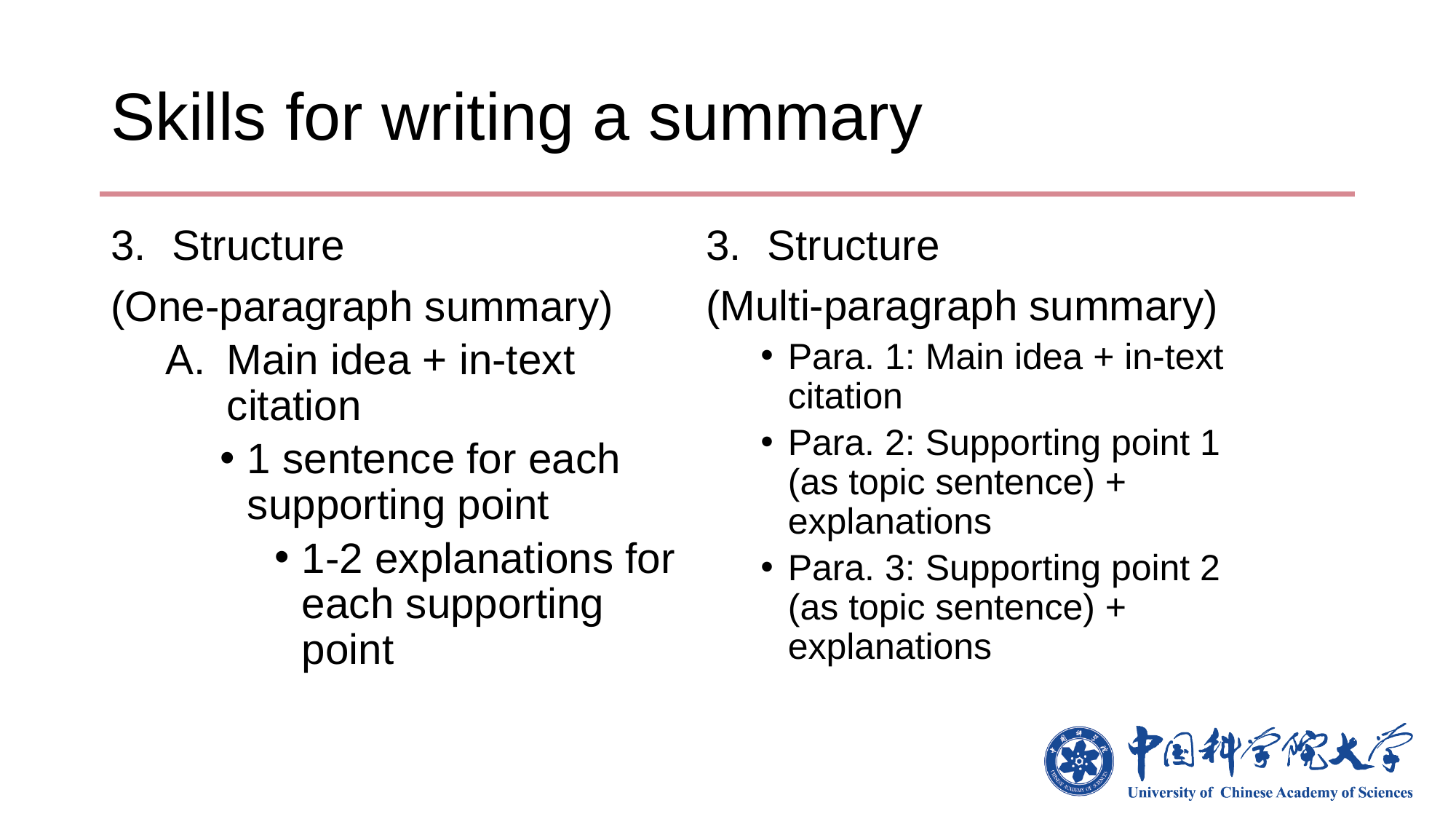

# Skills for writing a summary
Structure
(One-paragraph summary)
Main idea + in-text citation
1 sentence for each supporting point
1-2 explanations for each supporting point

Structure
(Multi-paragraph summary)
Para. 1: Main idea + in-text citation
Para. 2: Supporting point 1 (as topic sentence) + explanations
Para. 3: Supporting point 2 (as topic sentence) + explanations